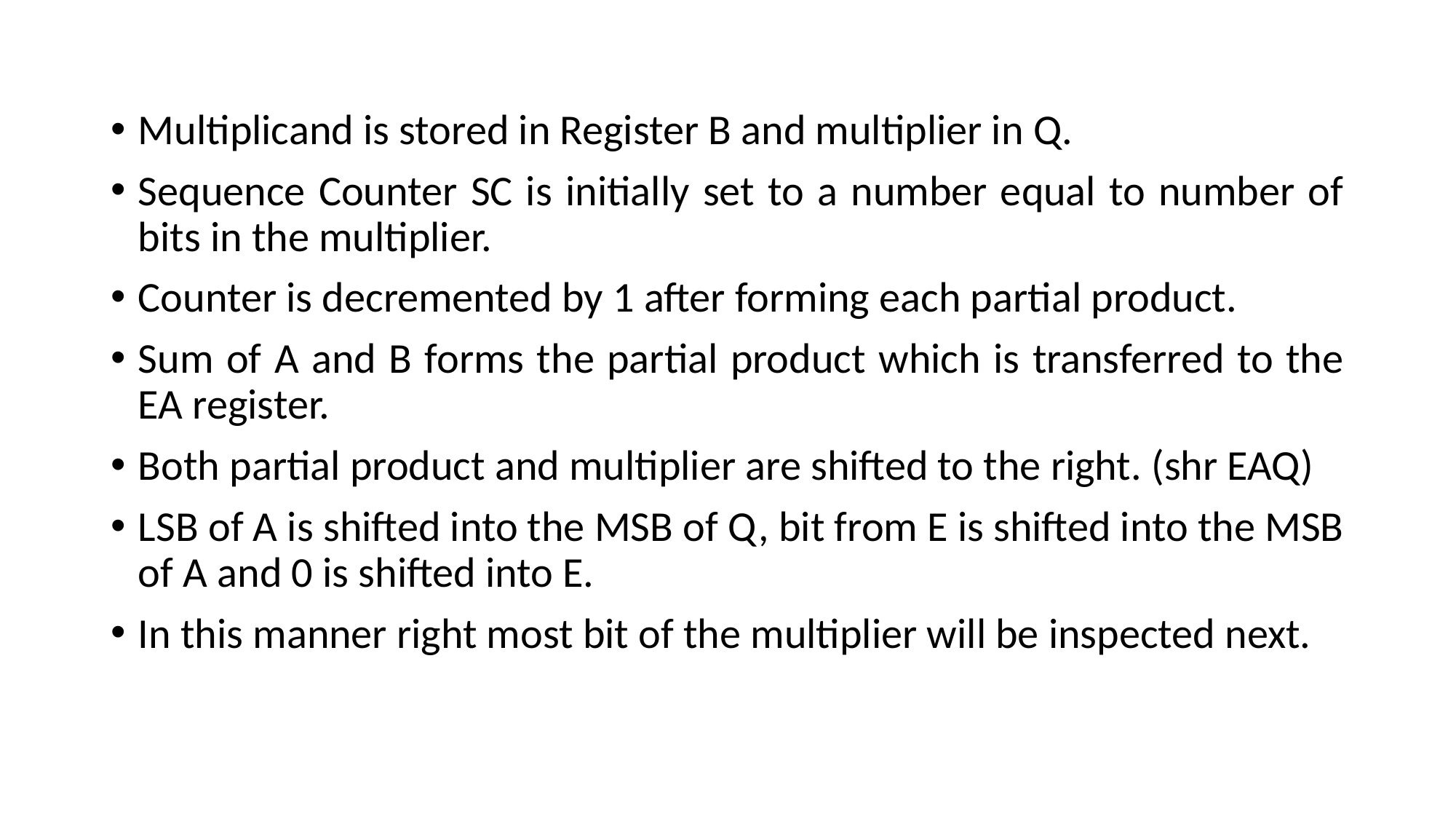

Multiplicand is stored in Register B and multiplier in Q.
Sequence Counter SC is initially set to a number equal to number of bits in the multiplier.
Counter is decremented by 1 after forming each partial product.
Sum of A and B forms the partial product which is transferred to the EA register.
Both partial product and multiplier are shifted to the right. (shr EAQ)
LSB of A is shifted into the MSB of Q, bit from E is shifted into the MSB of A and 0 is shifted into E.
In this manner right most bit of the multiplier will be inspected next.